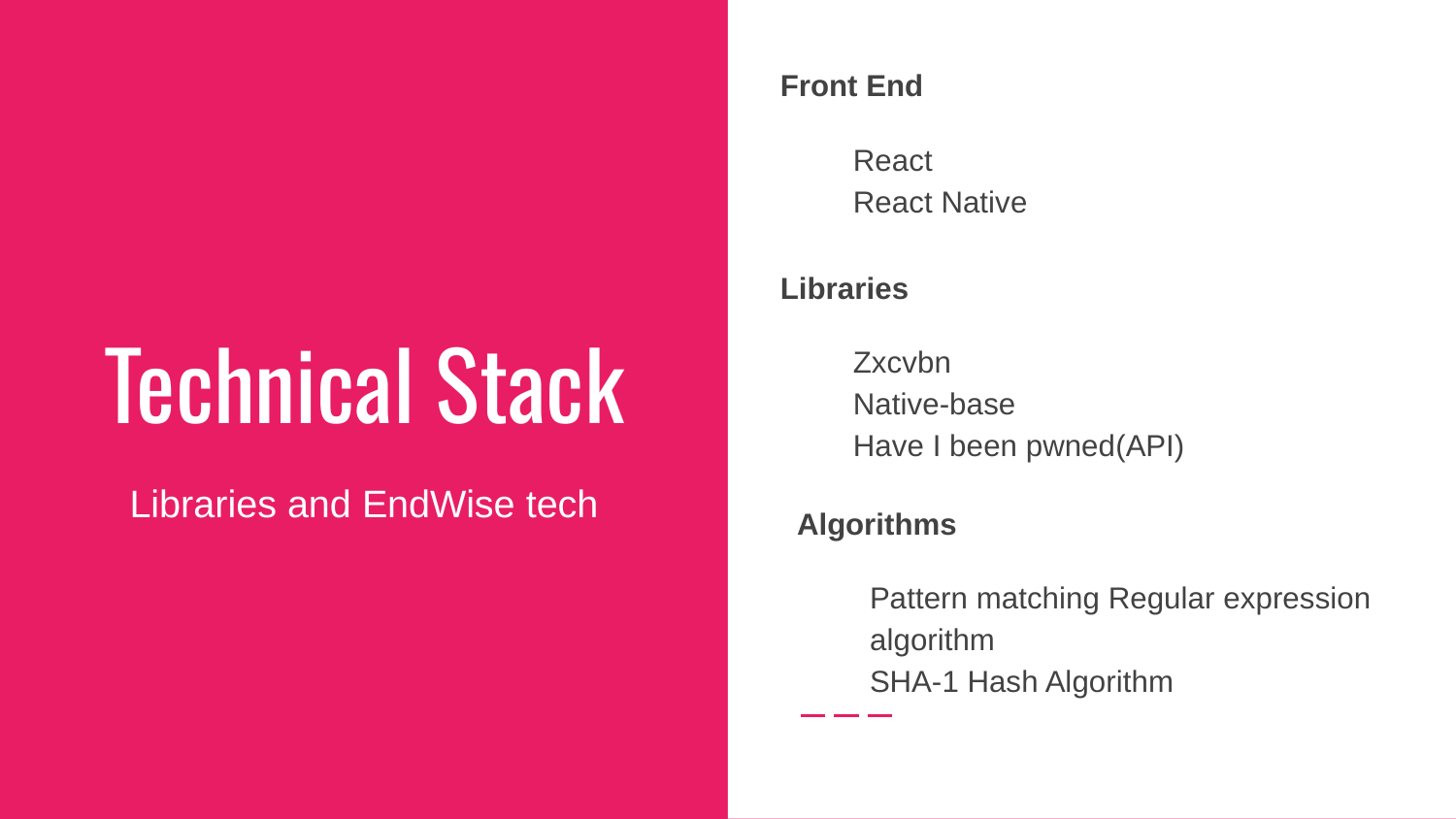

Front End
React
React Native
# Technical Stack
Libraries
Zxcvbn
Native-base
Have I been pwned(API)
Libraries and EndWise tech
Algorithms
Pattern matching Regular expression algorithm
SHA-1 Hash Algorithm